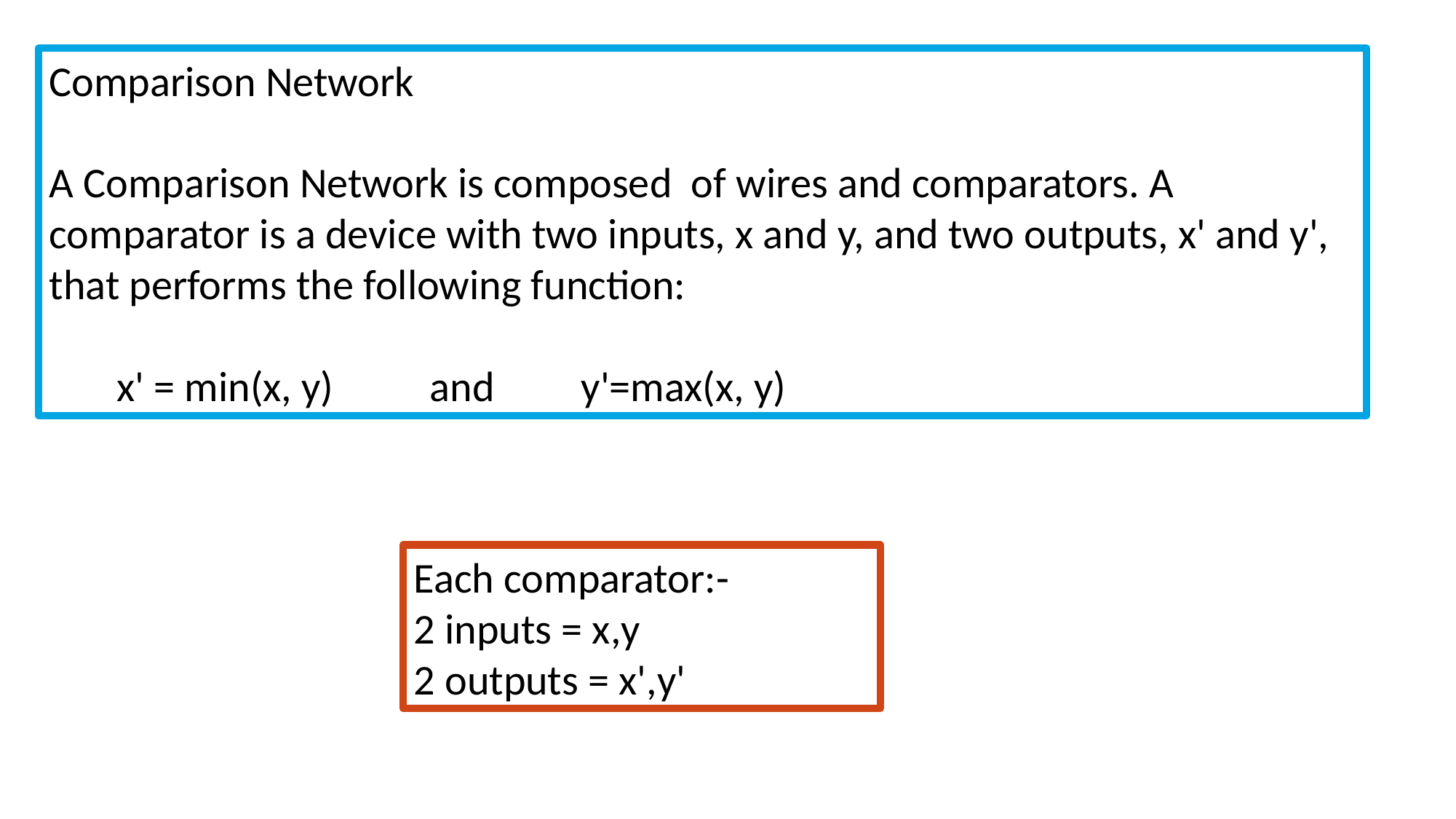

Comparison Network

A Comparison Network is composed  of wires and comparators. A comparator is a device with two inputs, x and y, and two outputs, x' and y', that performs the following function:

       x' = min(x, y)          and         y'=max(x, y)
Each comparator:-
2 inputs = x,y
2 outputs = x',y'